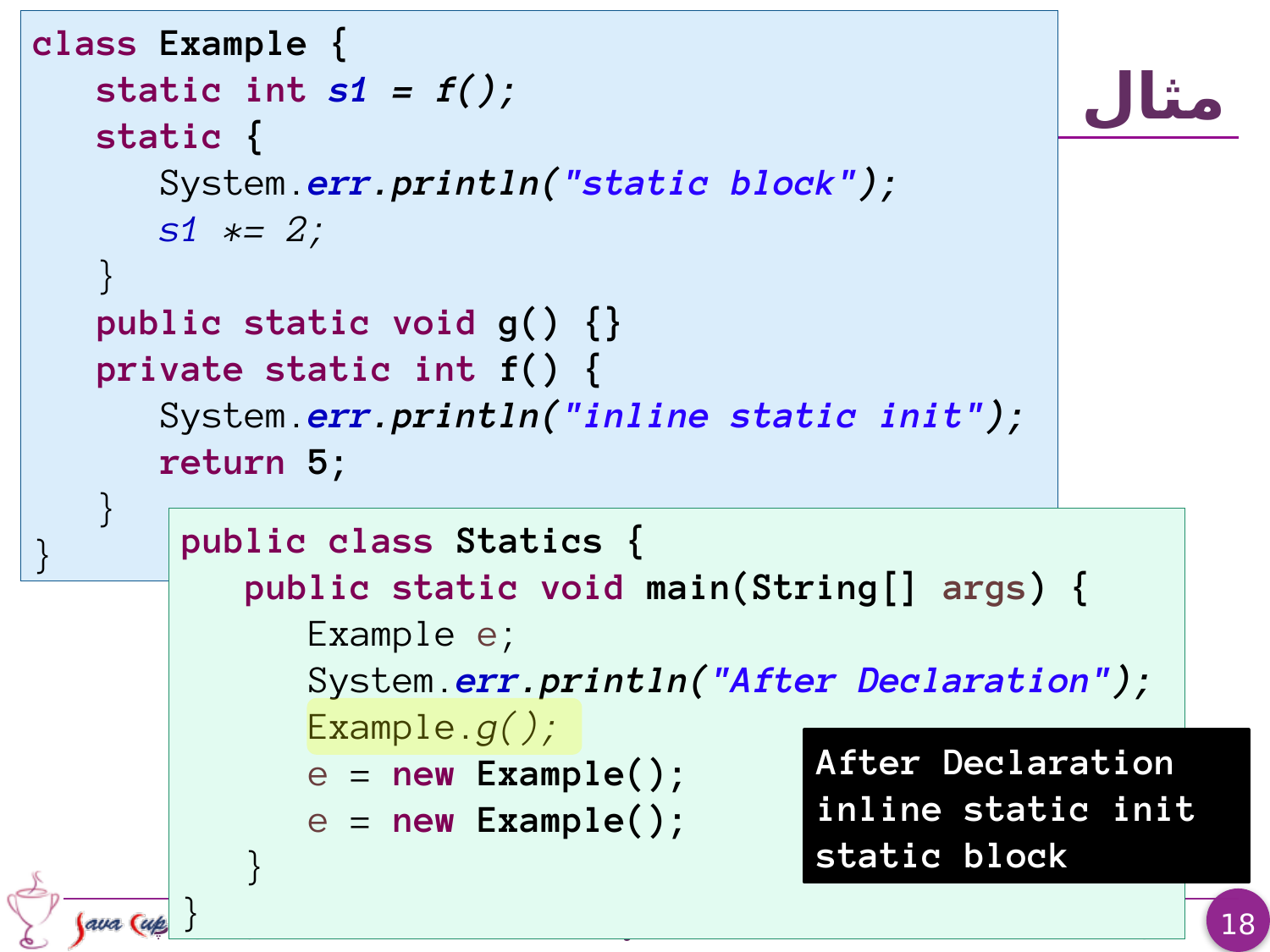

class Example {
static int s1 = f();
static {
System.err.println("static block");
s1 *= 2;
}
public static void g() {}
private static int f() {
System.err.println("inline static init");
return 5;
}
}
# مثال

public class Statics {
public static void main(String[] args) {
Example e;
System.err.println("After Declaration");
Example.g();
e = new Example();
e = new Example();
}
}

After Declaration
inline static init
static block